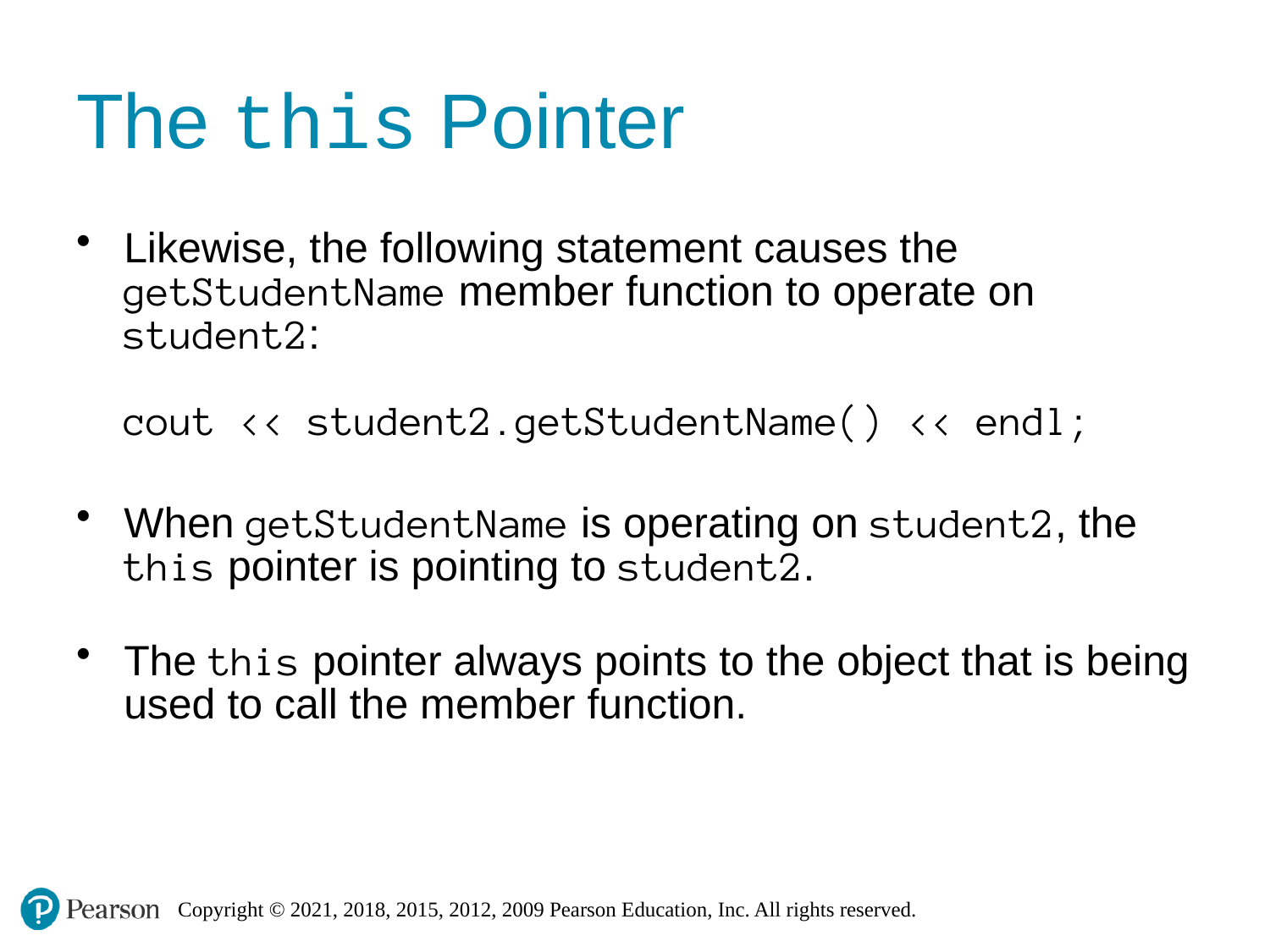

# The this Pointer
Likewise, the following statement causes the getStudentName member function to operate on student2:
cout << student2.getStudentName() << endl;
When getStudentName is operating on student2, the this pointer is pointing to student2.
The this pointer always points to the object that is being used to call the member function.